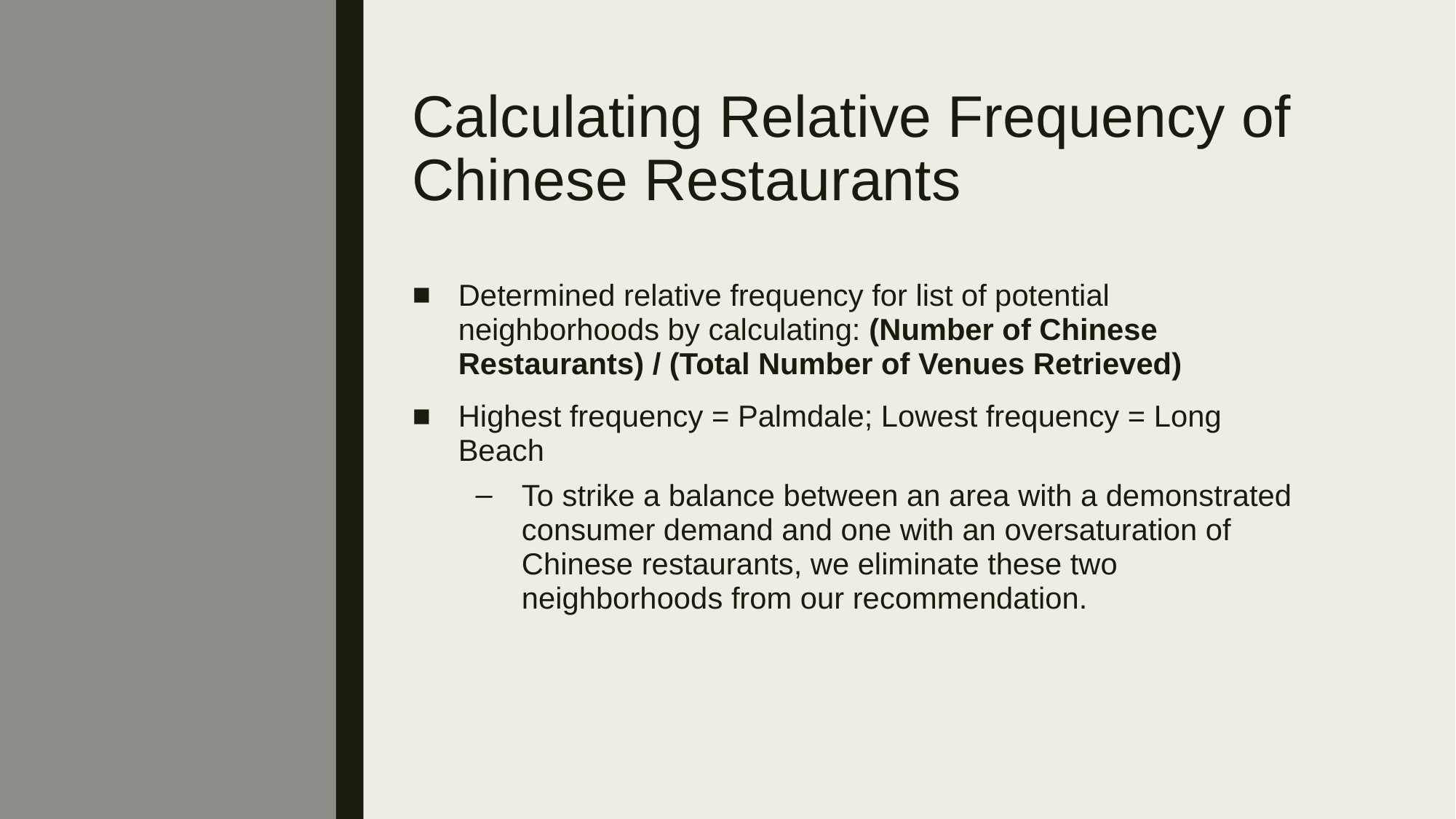

# Calculating Relative Frequency of Chinese Restaurants
Determined relative frequency for list of potential neighborhoods by calculating: (Number of Chinese Restaurants) / (Total Number of Venues Retrieved)
Highest frequency = Palmdale; Lowest frequency = Long Beach
To strike a balance between an area with a demonstrated consumer demand and one with an oversaturation of Chinese restaurants, we eliminate these two neighborhoods from our recommendation.